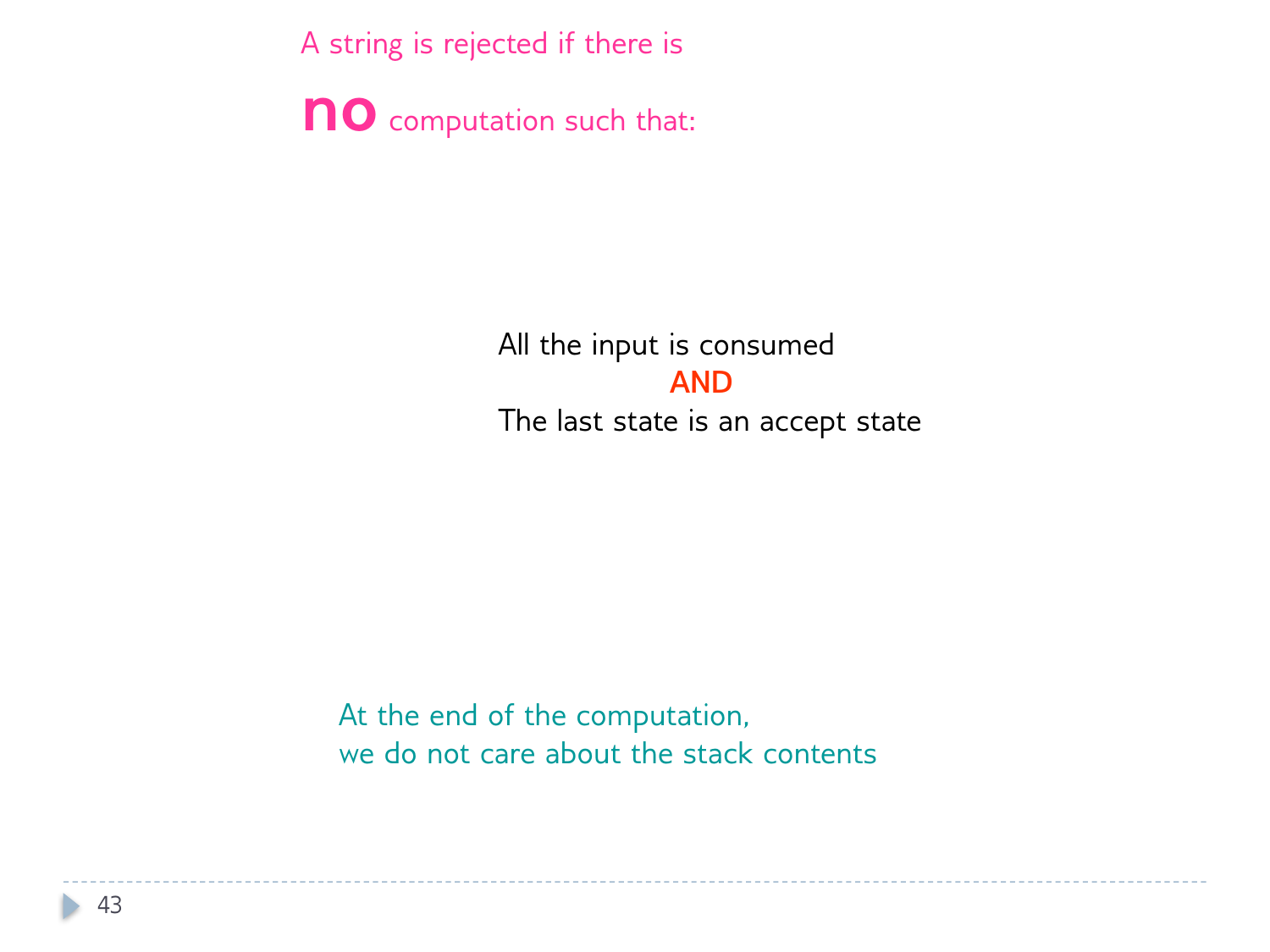

A string is rejected if there is
no computation such that:
 All the input is consumed
                   AND
 The last state is an accept state
At the end of the computation,
we do not care about the stack contents
43